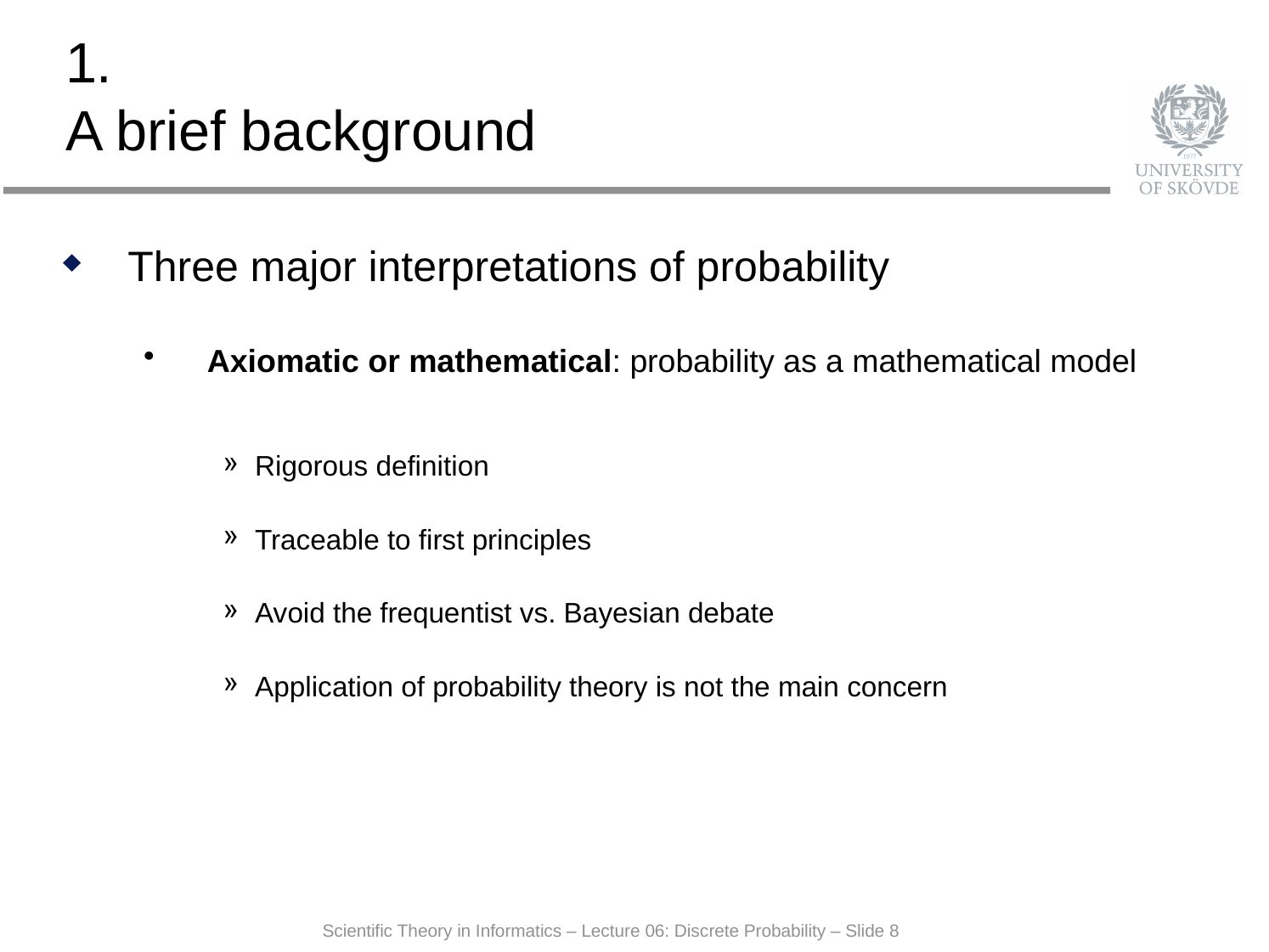

# 1. A brief background
Three major interpretations of probability

Axiomatic or mathematical: probability as a mathematical model

Rigorous definition
Traceable to first principles
Avoid the frequentist vs. Bayesian debate
Application of probability theory is not the main concern